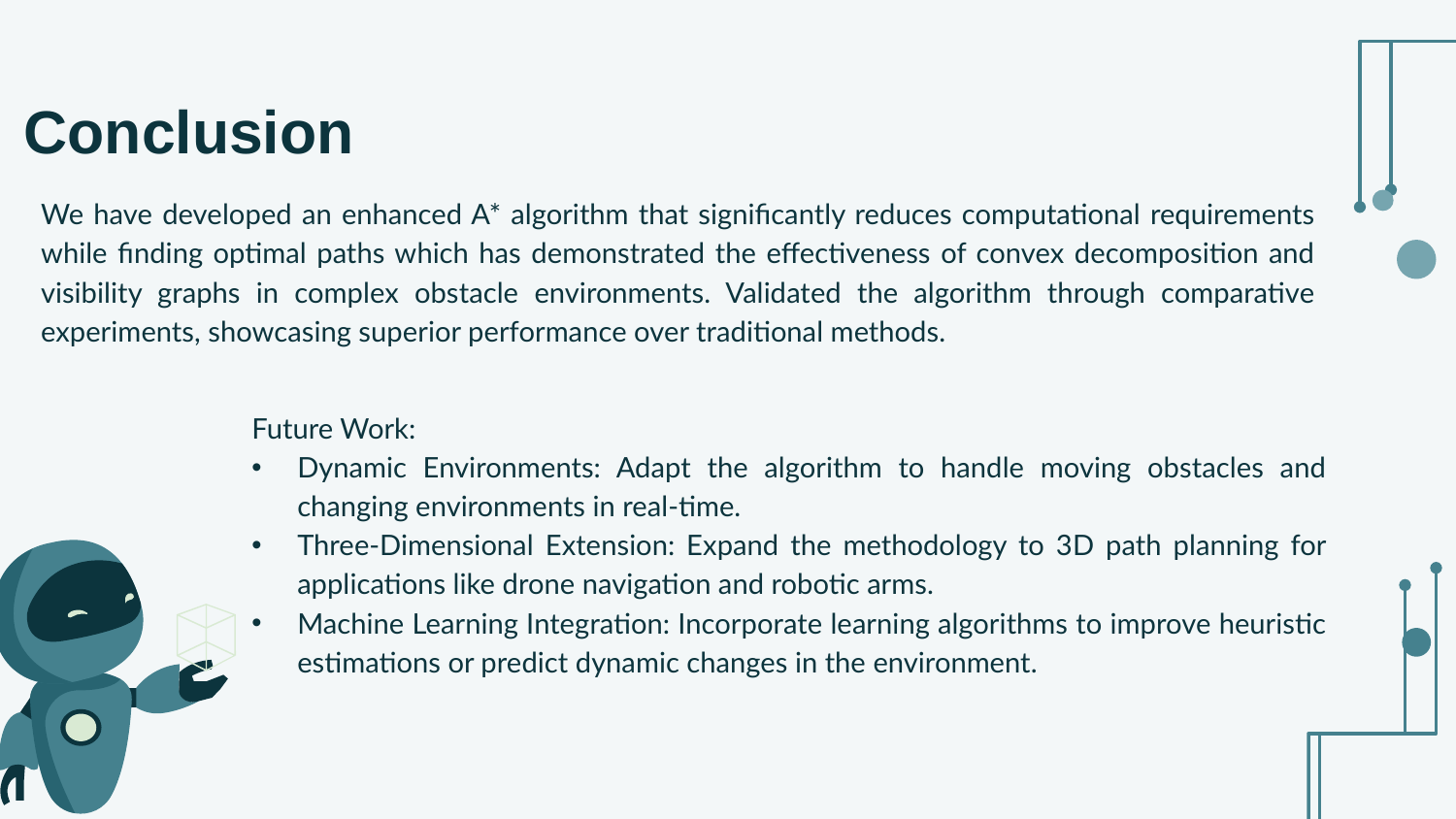

# Conclusion
We have developed an enhanced A* algorithm that significantly reduces computational requirements while finding optimal paths which has demonstrated the effectiveness of convex decomposition and visibility graphs in complex obstacle environments. Validated the algorithm through comparative experiments, showcasing superior performance over traditional methods.

Future Work:
Dynamic Environments: Adapt the algorithm to handle moving obstacles and changing environments in real-time.
Three-Dimensional Extension: Expand the methodology to 3D path planning for applications like drone navigation and robotic arms.
Machine Learning Integration: Incorporate learning algorithms to improve heuristic estimations or predict dynamic changes in the environment.